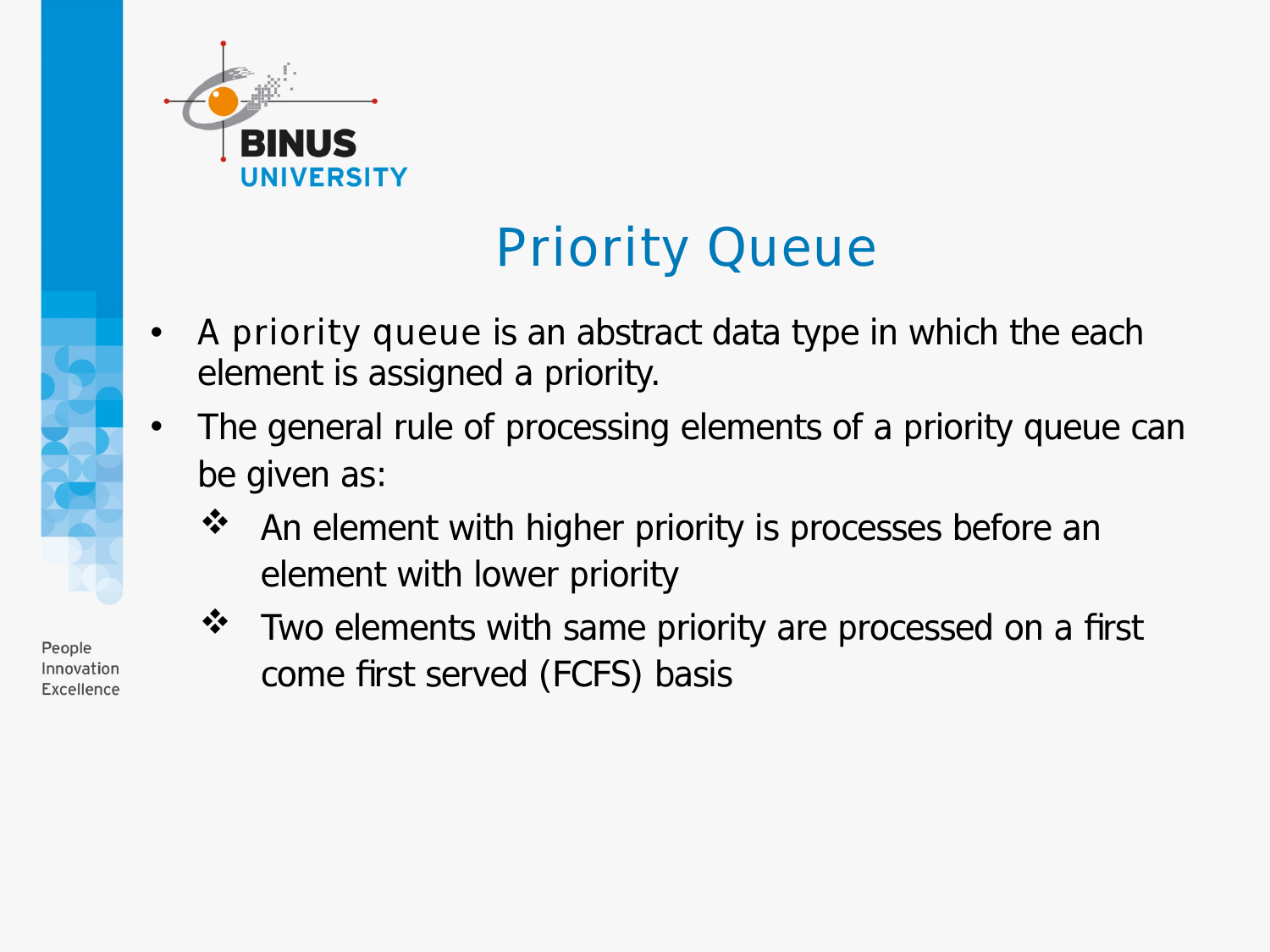

# Priority Queue
A priority queue is an abstract data type in which the each element is assigned a priority.
The general rule of processing elements of a priority queue can be given as:
An element with higher priority is processes before an element with lower priority
Two elements with same priority are processed on a first come first served (FCFS) basis